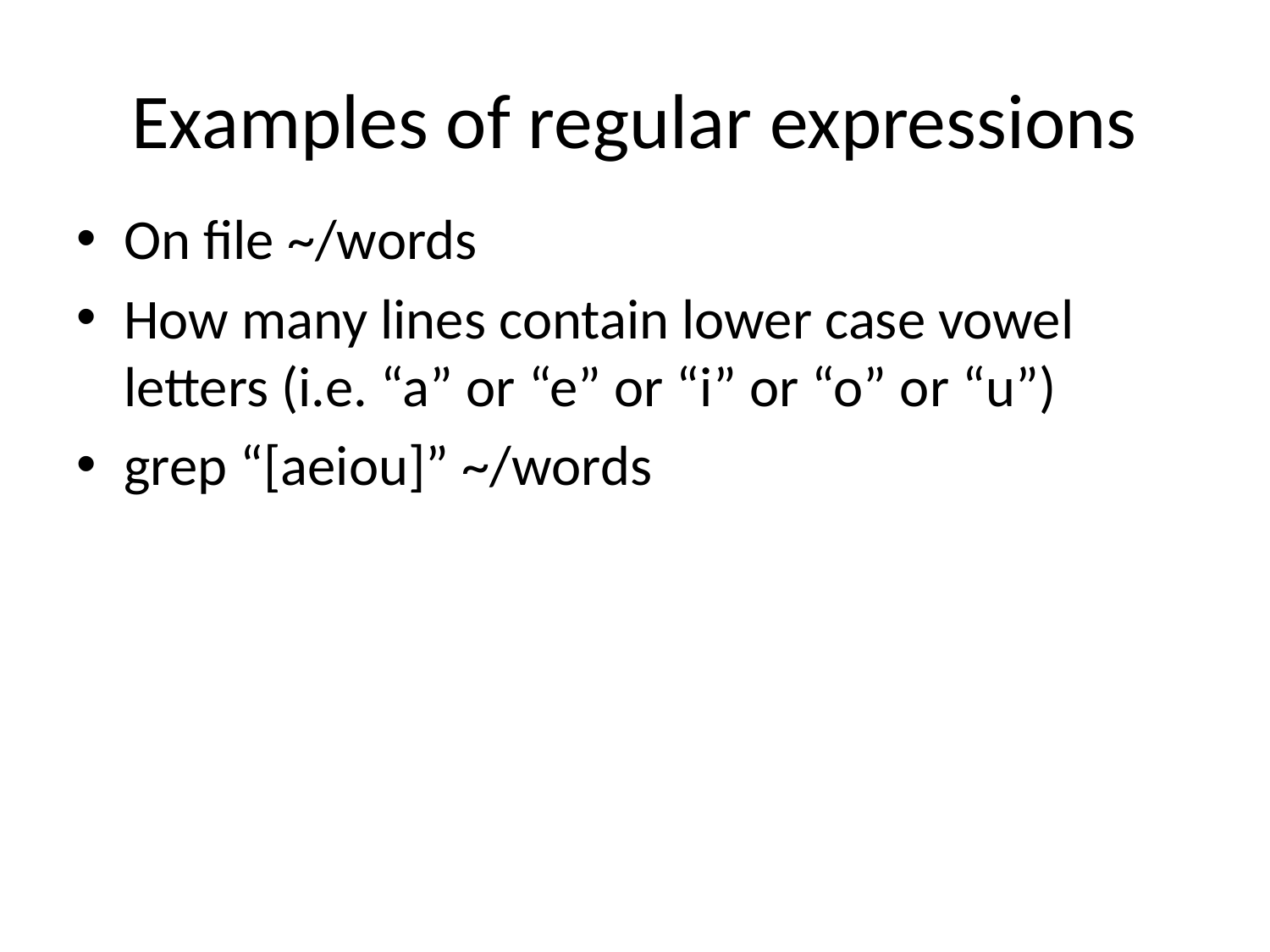

# Examples of regular expressions
On file ~/words
How many lines contain lower case vowel letters (i.e. “a” or “e” or “i” or “o” or “u”)
grep “[aeiou]” ~/words